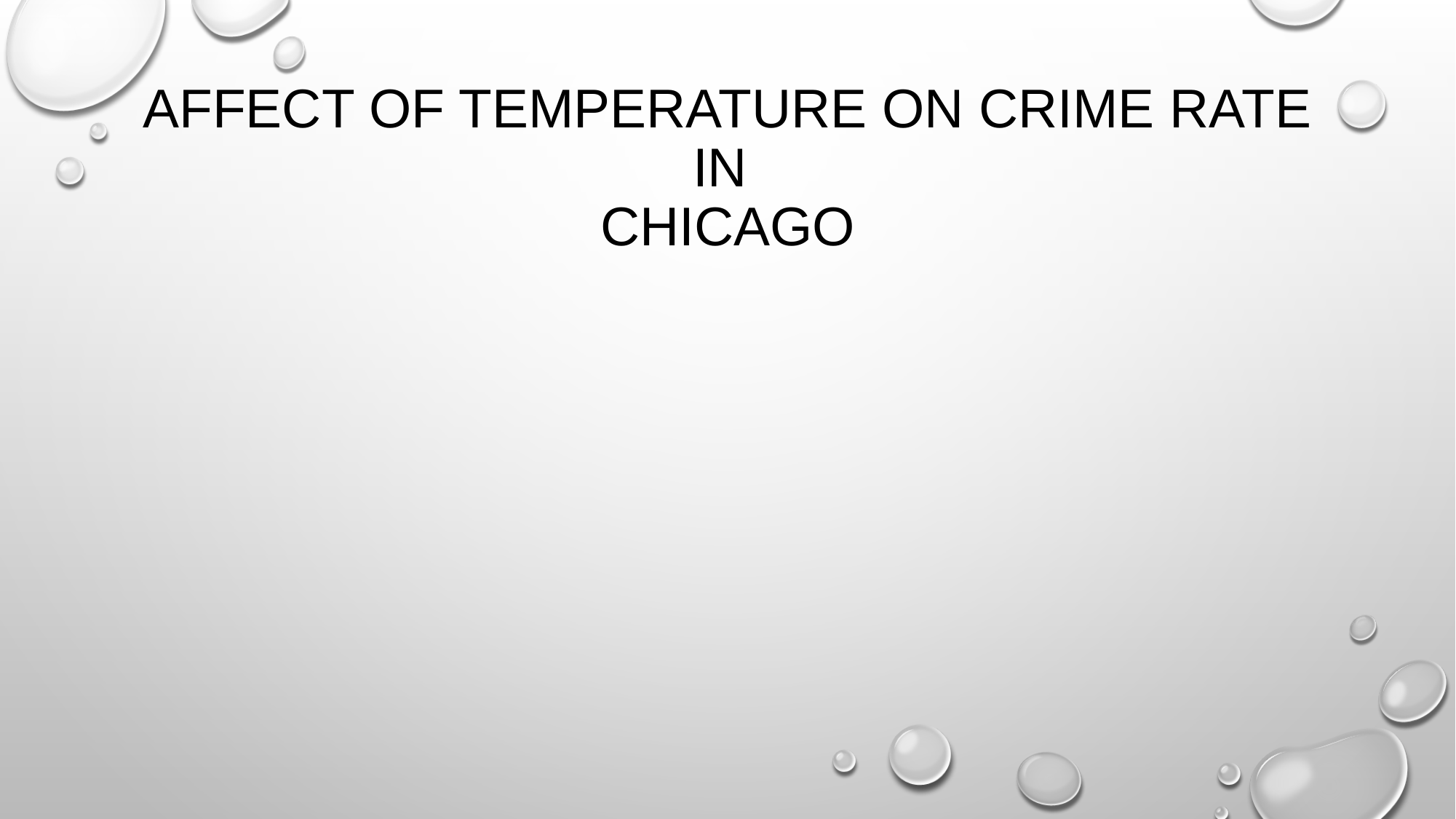

# Affect of temperature on crime rate in Chicago